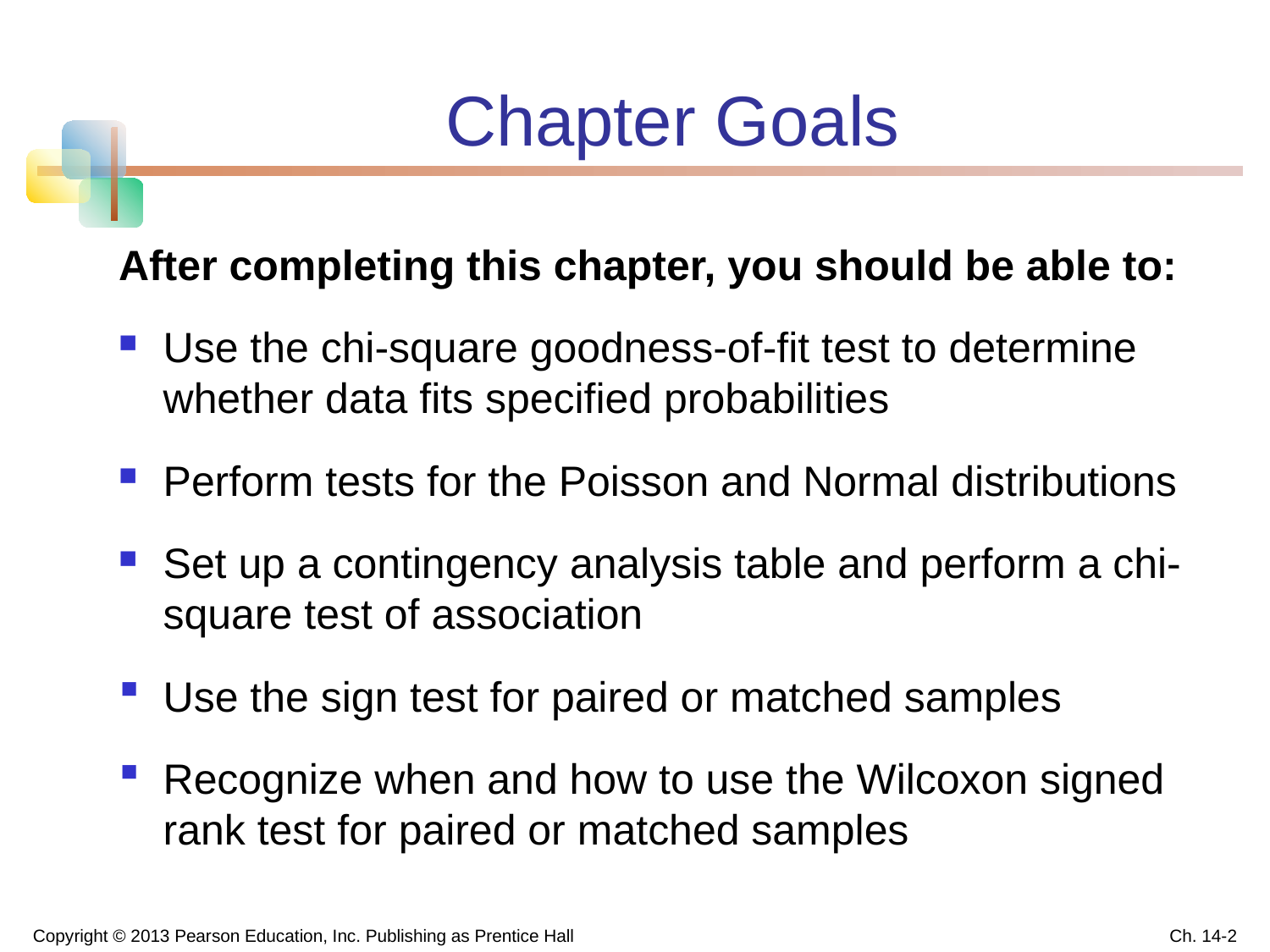

# Chapter Goals
After completing this chapter, you should be able to:
Use the chi-square goodness-of-fit test to determine whether data fits specified probabilities
Perform tests for the Poisson and Normal distributions
Set up a contingency analysis table and perform a chi-square test of association
Use the sign test for paired or matched samples
Recognize when and how to use the Wilcoxon signed rank test for paired or matched samples
Copyright © 2013 Pearson Education, Inc. Publishing as Prentice Hall
Ch. 14-2